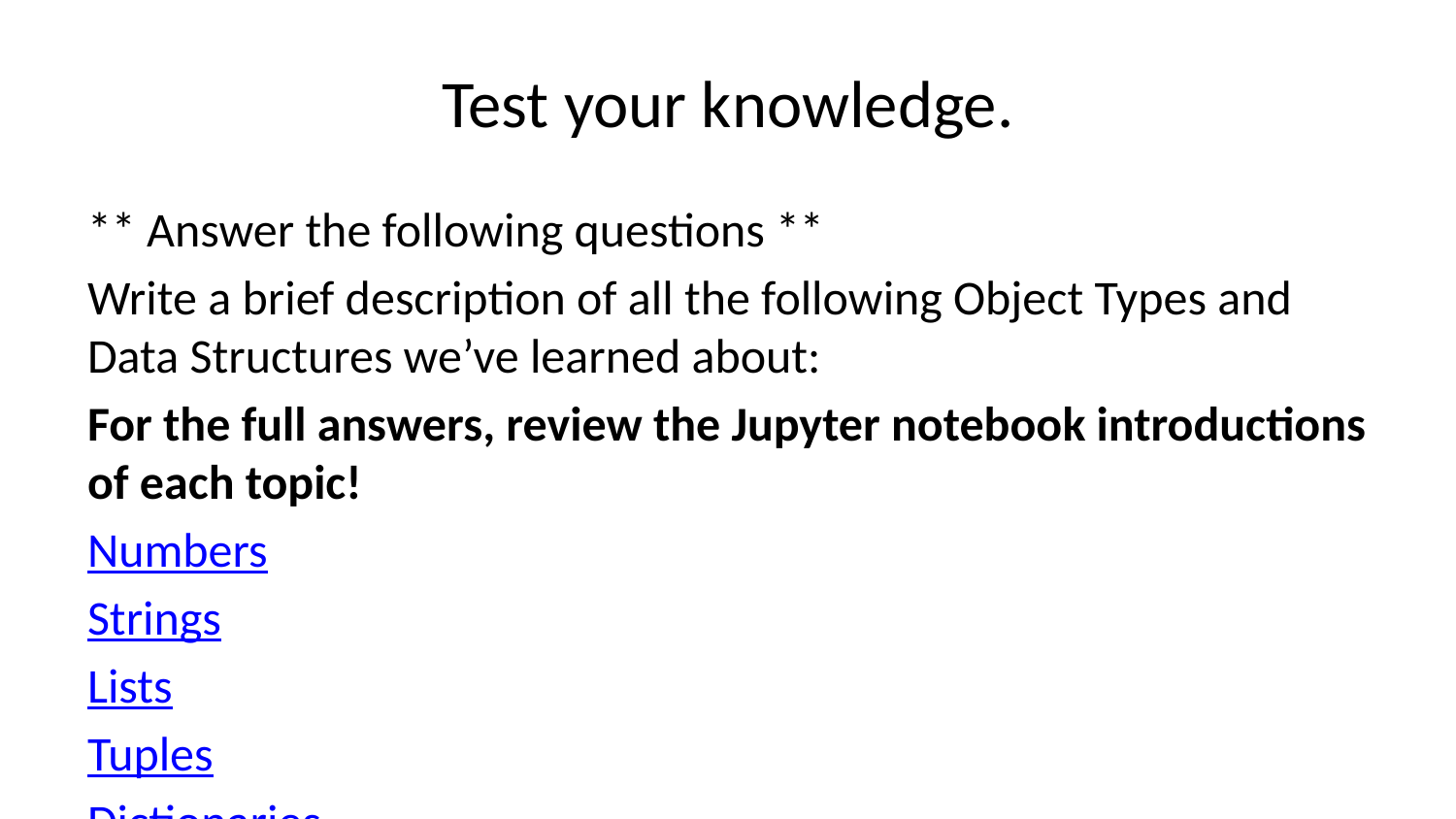

# Test your knowledge.
** Answer the following questions **
Write a brief description of all the following Object Types and Data Structures we’ve learned about:
For the full answers, review the Jupyter notebook introductions of each topic!
Numbers
Strings
Lists
Tuples
Dictionaries